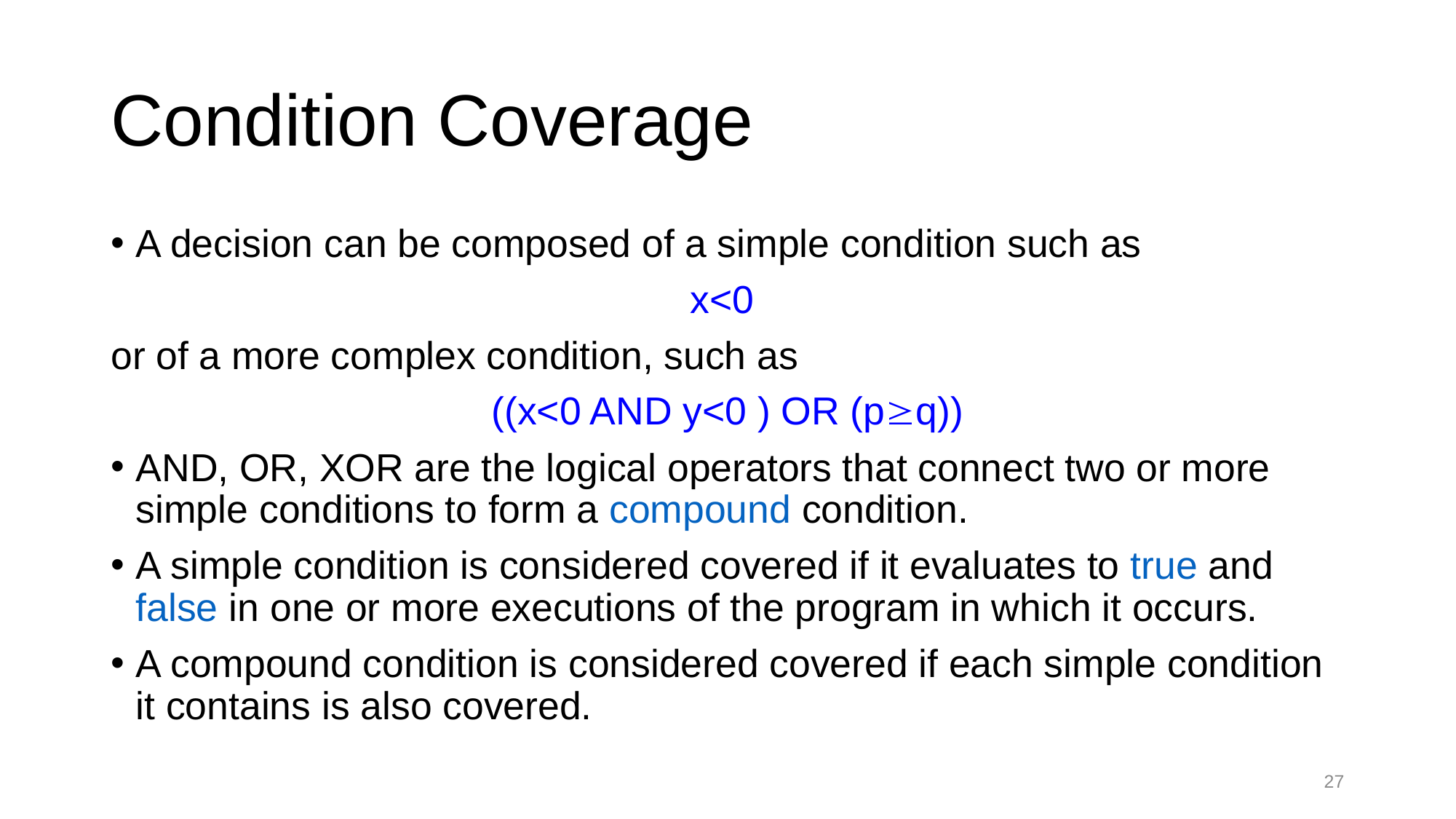

# Condition Coverage
A decision can be composed of a simple condition such as
x<0
or of a more complex condition, such as
((x<0 AND y<0 ) OR (p≥q))
AND, OR, XOR are the logical operators that connect two or more simple conditions to form a compound condition.
A simple condition is considered covered if it evaluates to true and false in one or more executions of the program in which it occurs.
A compound condition is considered covered if each simple condition it contains is also covered.

27